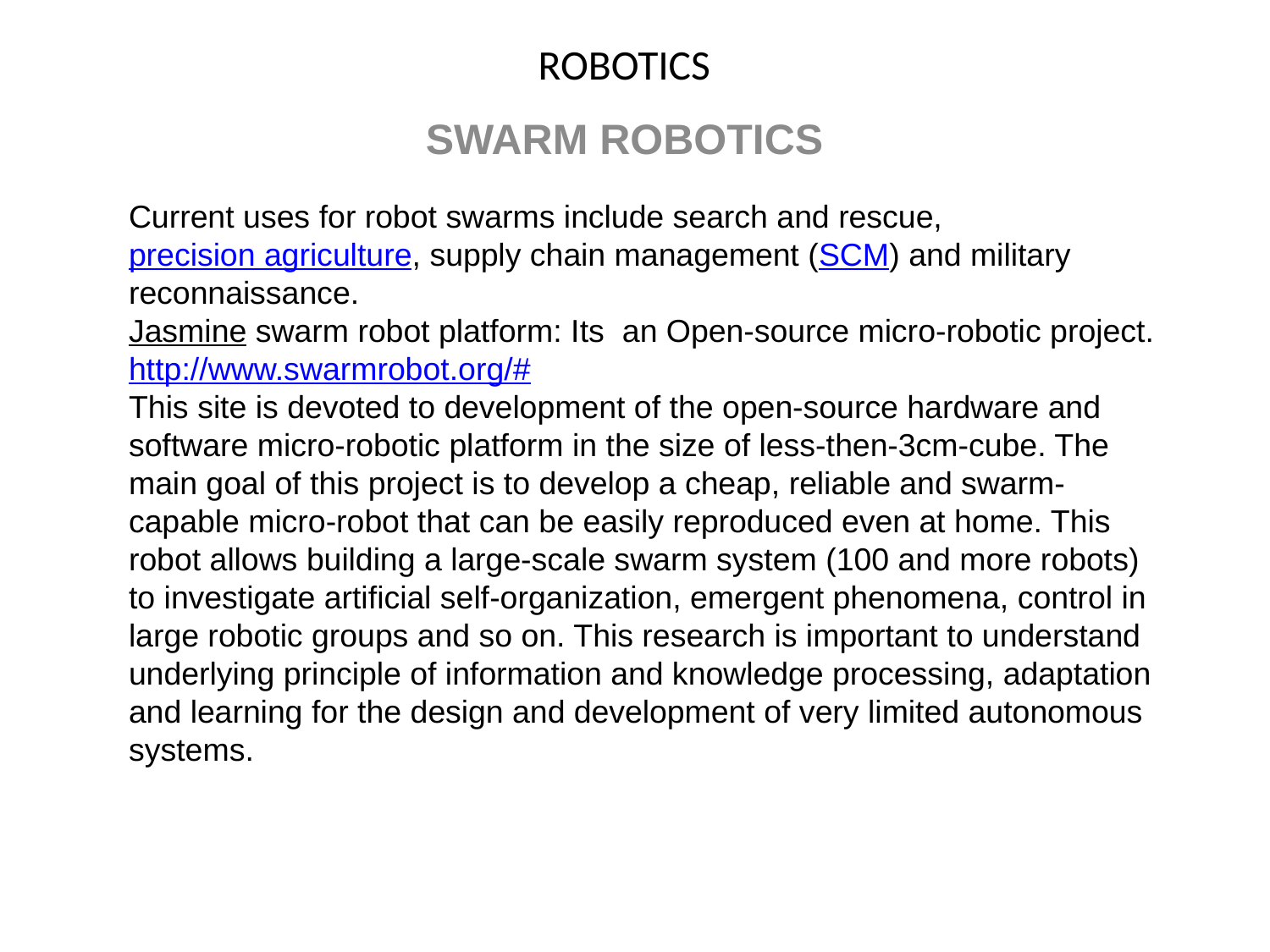

# ROBOTICS
SWARM ROBOTICS

Current uses for robot swarms include search and rescue, precision agriculture, supply chain management (SCM) and military reconnaissance.
Jasmine swarm robot platform: Its  an Open-source micro-robotic project.
http://www.swarmrobot.org/#
This site is devoted to development of the open-source hardware and software micro-robotic platform in the size of less-then-3cm-cube. The main goal of this project is to develop a cheap, reliable and swarm-capable micro-robot that can be easily reproduced even at home. This robot allows building a large-scale swarm system (100 and more robots) to investigate artificial self-organization, emergent phenomena, control in large robotic groups and so on. This research is important to understand underlying principle of information and knowledge processing, adaptation and learning for the design and development of very limited autonomous systems.